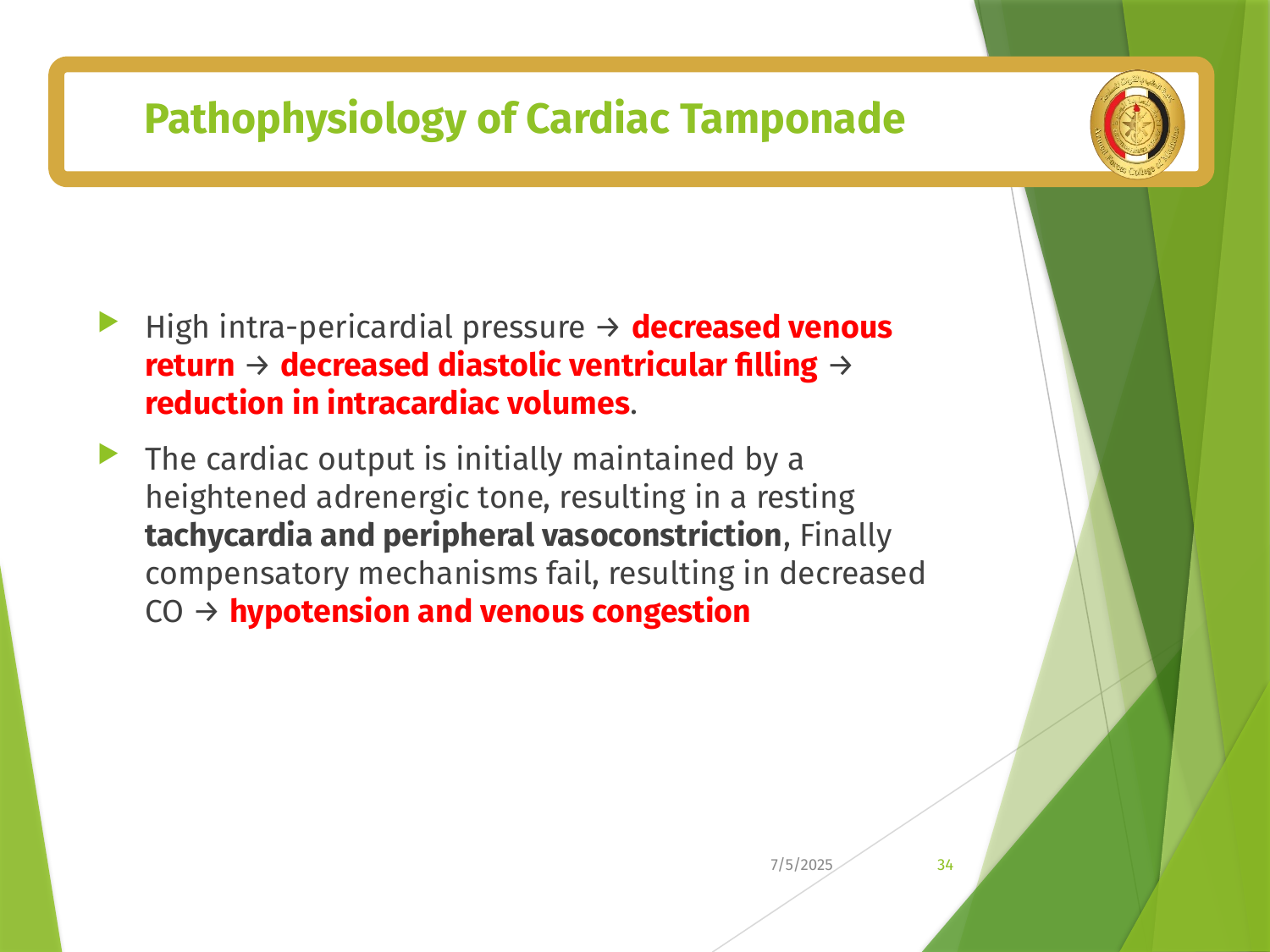

# Pathophysiology of Cardiac Tamponade
High intra-pericardial pressure → decreased venous return → decreased diastolic ventricular filling → reduction in intracardiac volumes.
The cardiac output is initially maintained by a heightened adrenergic tone, resulting in a resting tachycardia and peripheral vasoconstriction, Finally compensatory mechanisms fail, resulting in decreased CO → hypotension and venous congestion
7/5/2025
34